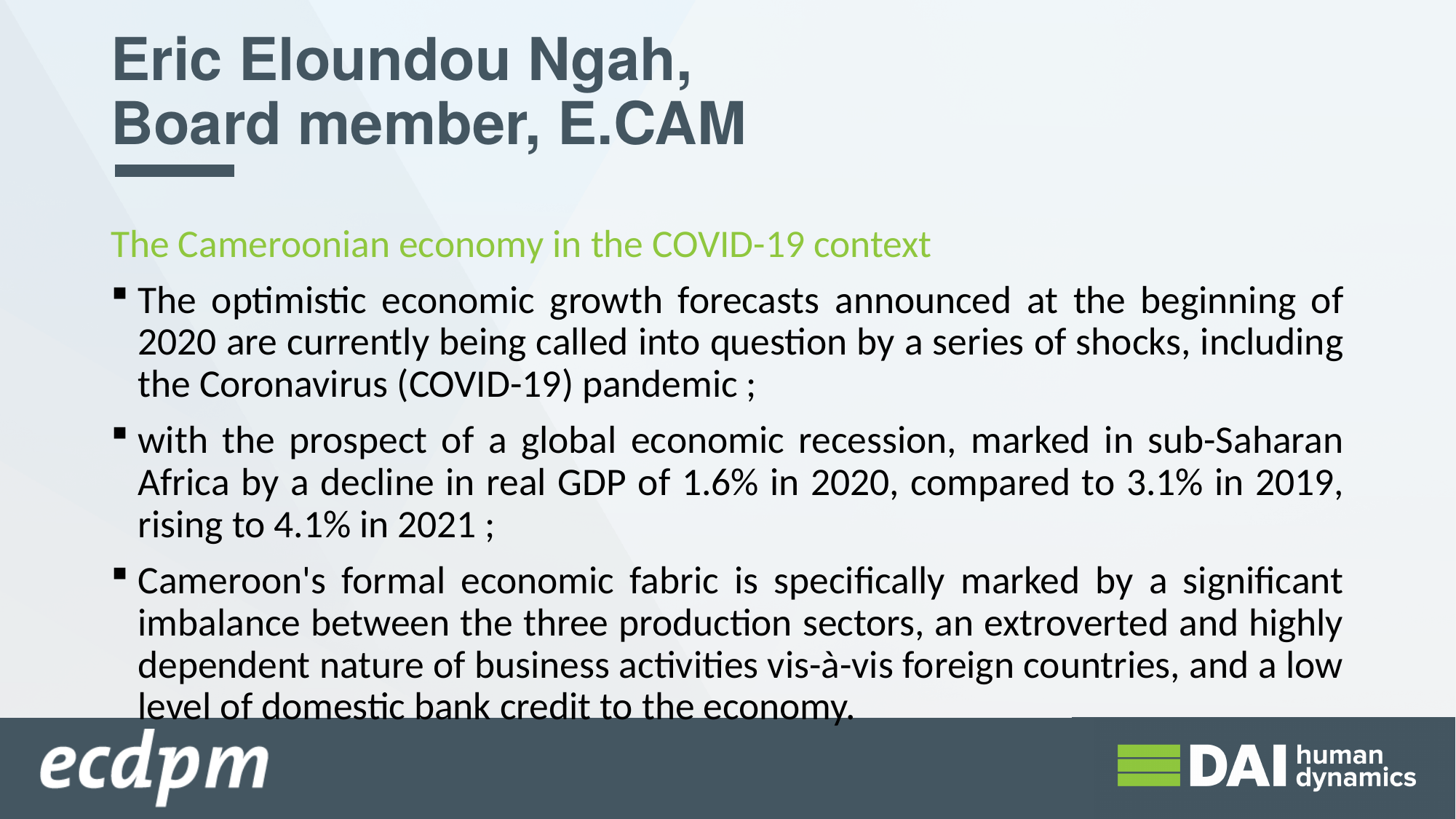

Eric Eloundou Ngah,
Board member, E.CAM

The Cameroonian economy in the COVID-19 context
The optimistic economic growth forecasts announced at the beginning of 2020 are currently being called into question by a series of shocks, including the Coronavirus (COVID-19) pandemic ;
with the prospect of a global economic recession, marked in sub-Saharan Africa by a decline in real GDP of 1.6% in 2020, compared to 3.1% in 2019, rising to 4.1% in 2021 ;
Cameroon's formal economic fabric is specifically marked by a significant imbalance between the three production sectors, an extroverted and highly dependent nature of business activities vis-à-vis foreign countries, and a low level of domestic bank credit to the economy.